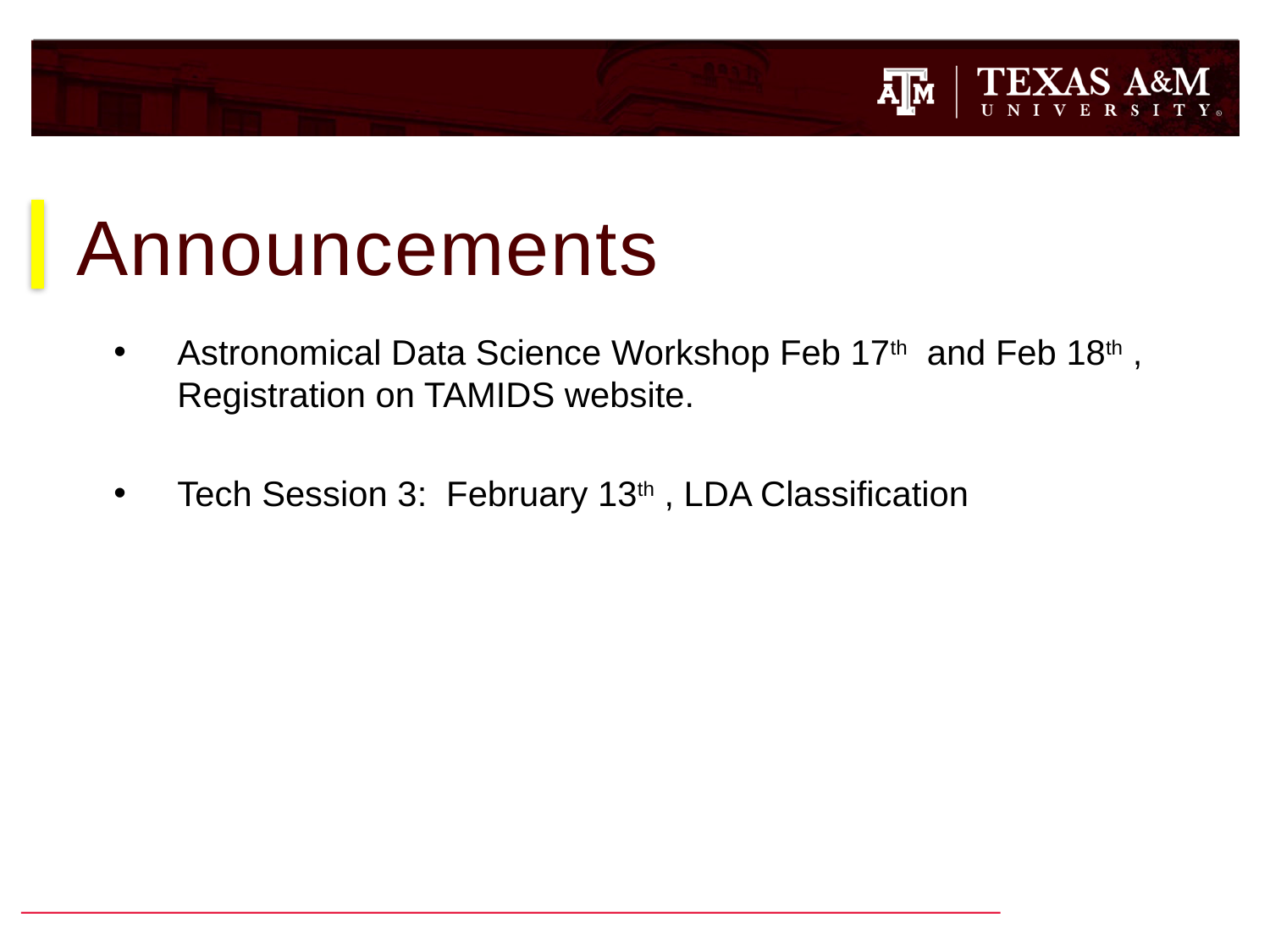

# Announcements
Astronomical Data Science Workshop Feb 17th  and Feb 18th , Registration on TAMIDS website.

Tech Session 3:  February 13th , LDA Classification